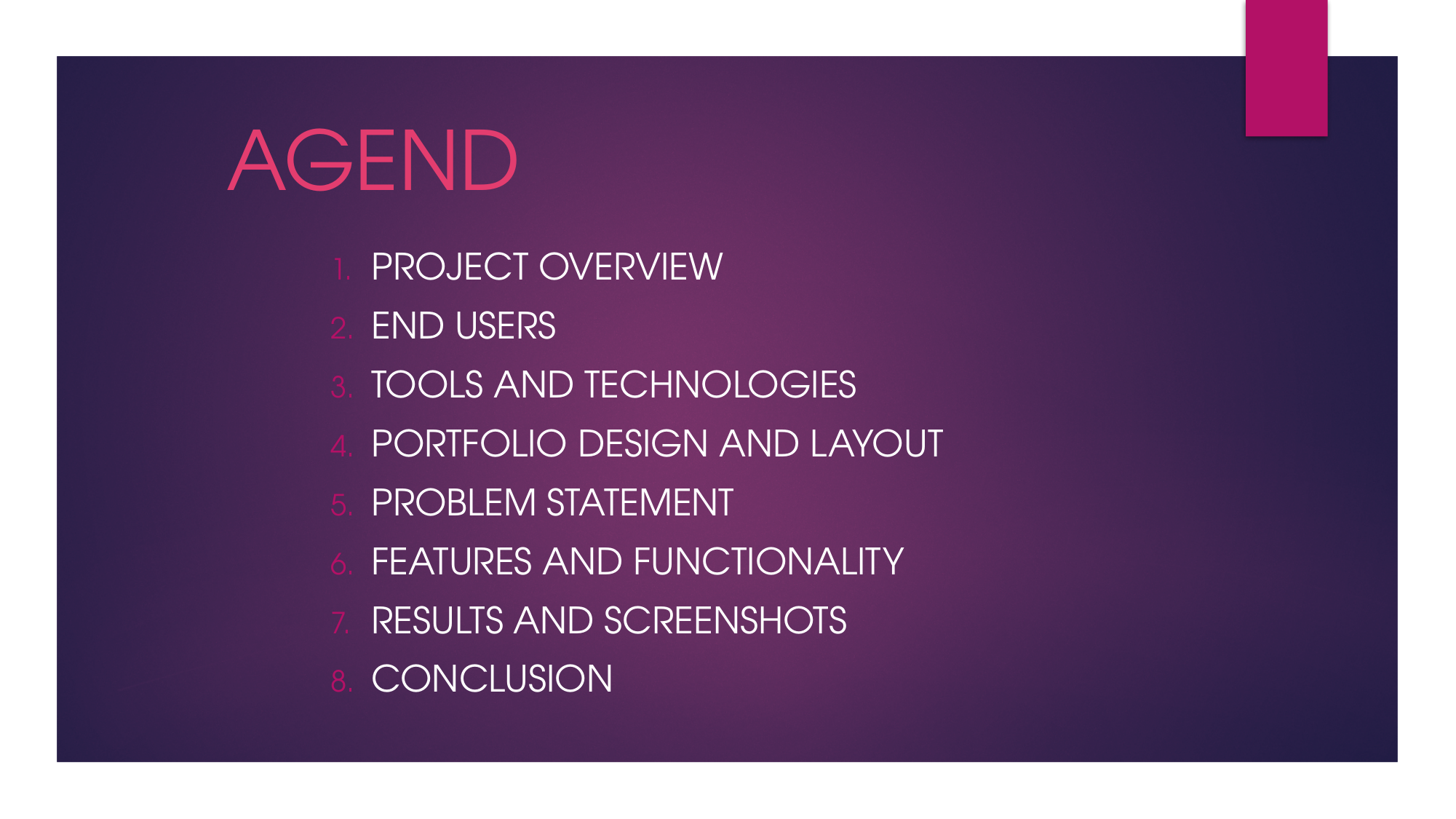

# AGEND
Project overview
End users
Tools and technologies
Portfolio design and layout
Problem statement
Features and functionality
Results and screenshots
conclusion